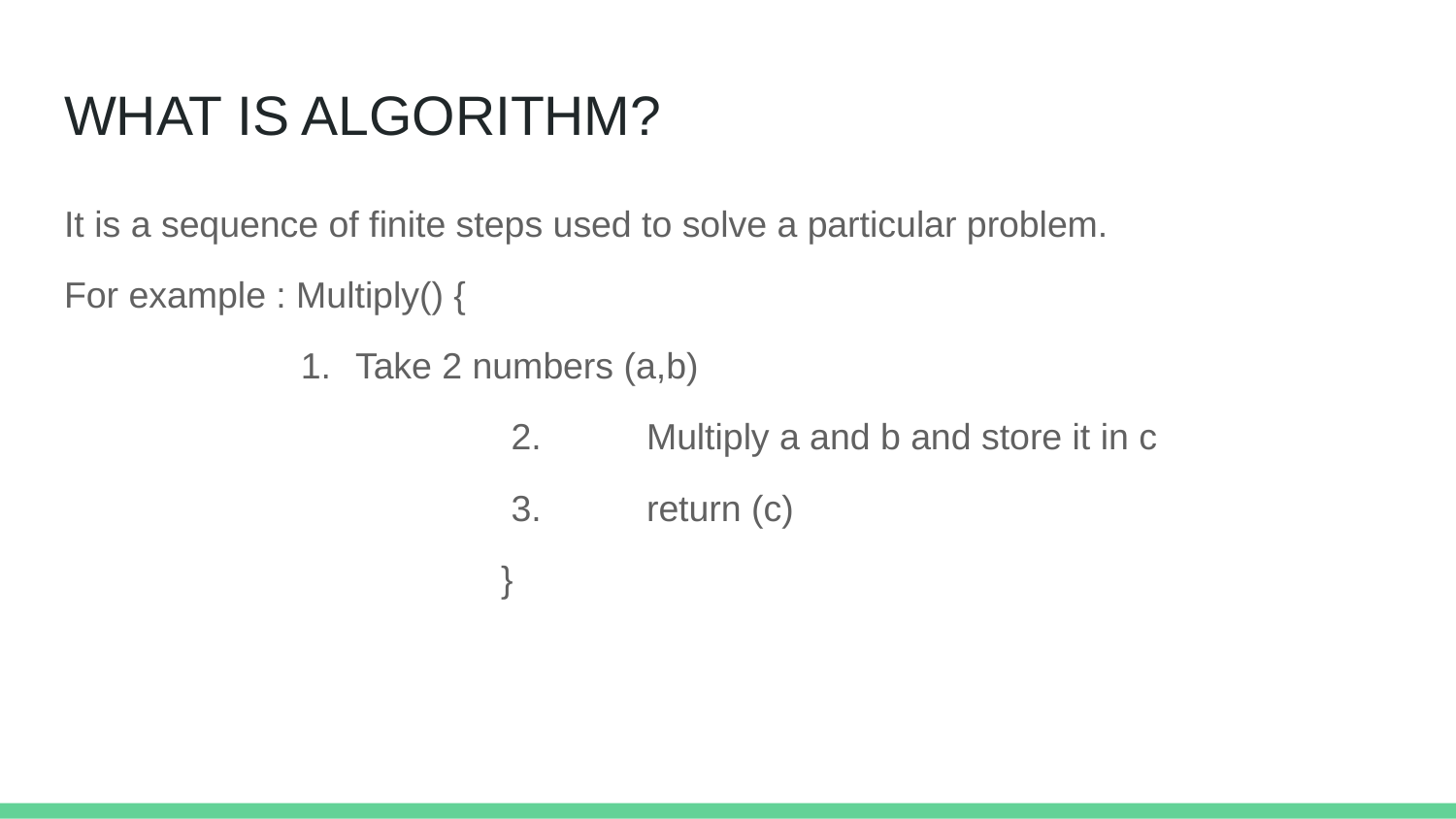

# WHAT IS ALGORITHM?
It is a sequence of finite steps used to solve a particular problem.
For example : Multiply() {
Take 2 numbers (a,b)
			 2.	Multiply a and b and store it in c
			 3.	return (c)
			}